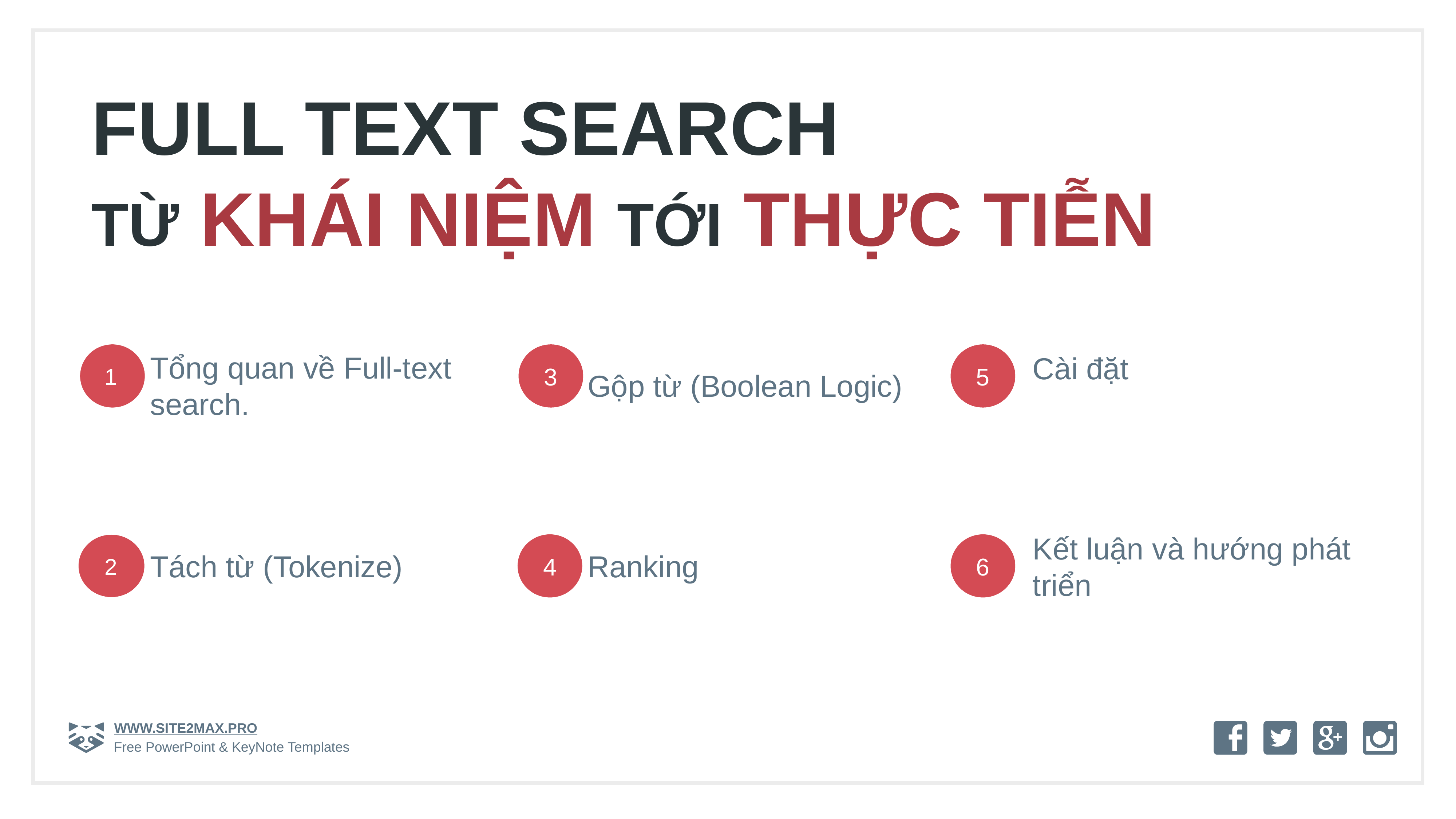

Full Text Search
Từ Khái Niệm tới thực tiễn
Cài đặt

Kết luận và hướng phát triển

Gộp từ (Boolean Logic)

Ranking

3
4
Tổng quan về Full-text search.

Tách từ (Tokenize)

1

2
5
6
3
5
4
6